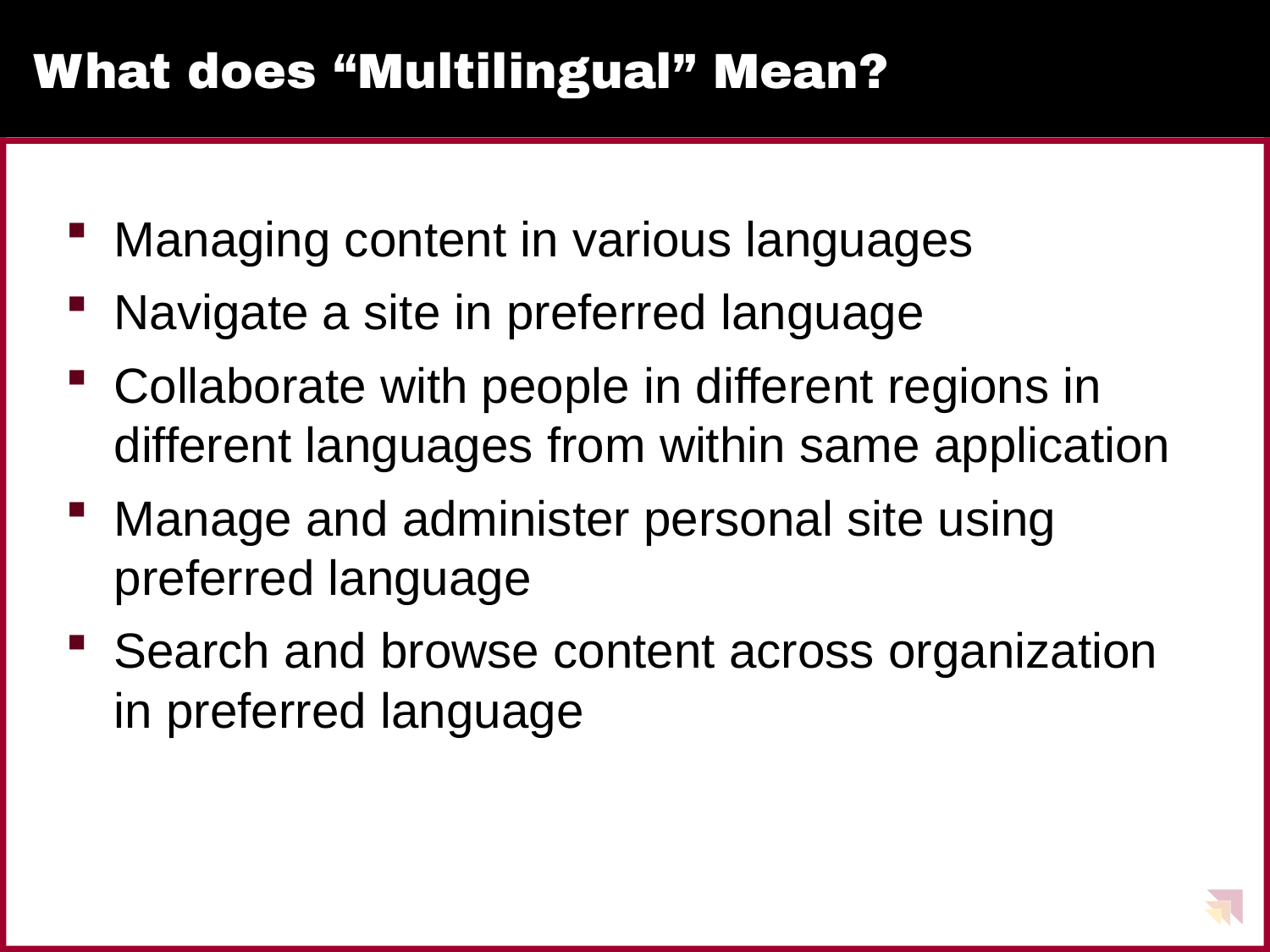

# What does “Multilingual” Mean?
Managing content in various languages
Navigate a site in preferred language
Collaborate with people in different regions in different languages from within same application
Manage and administer personal site using preferred language
Search and browse content across organization in preferred language